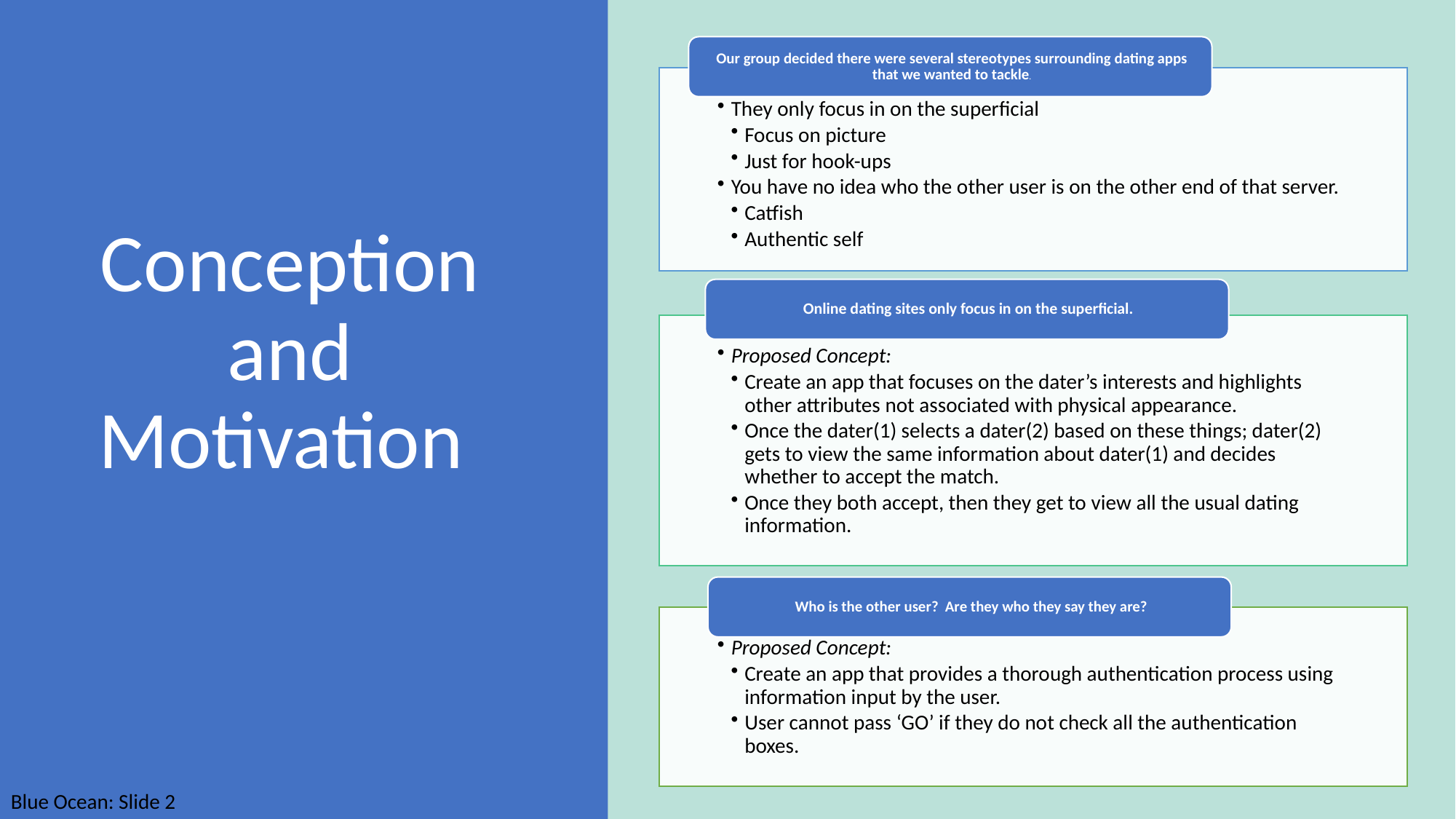

They only focus in on the superficial
Focus on picture
Just for hook-ups
You have no idea who the other user is on the other end of that server.
Catfish
Authentic self
Our group decided there were several stereotypes surrounding dating apps that we wanted to tackle.
Proposed Concept:
Create an app that focuses on the dater’s interests and highlights other attributes not associated with physical appearance.
Once the dater(1) selects a dater(2) based on these things; dater(2) gets to view the same information about dater(1) and decides whether to accept the match.
Once they both accept, then they get to view all the usual dating information.
Online dating sites only focus in on the superficial.
Proposed Concept:
Create an app that provides a thorough authentication process using information input by the user.
User cannot pass ‘GO’ if they do not check all the authentication boxes.
Who is the other user?  Are they who they say they are?
# Conception and Motivation
Blue Ocean: Slide 2